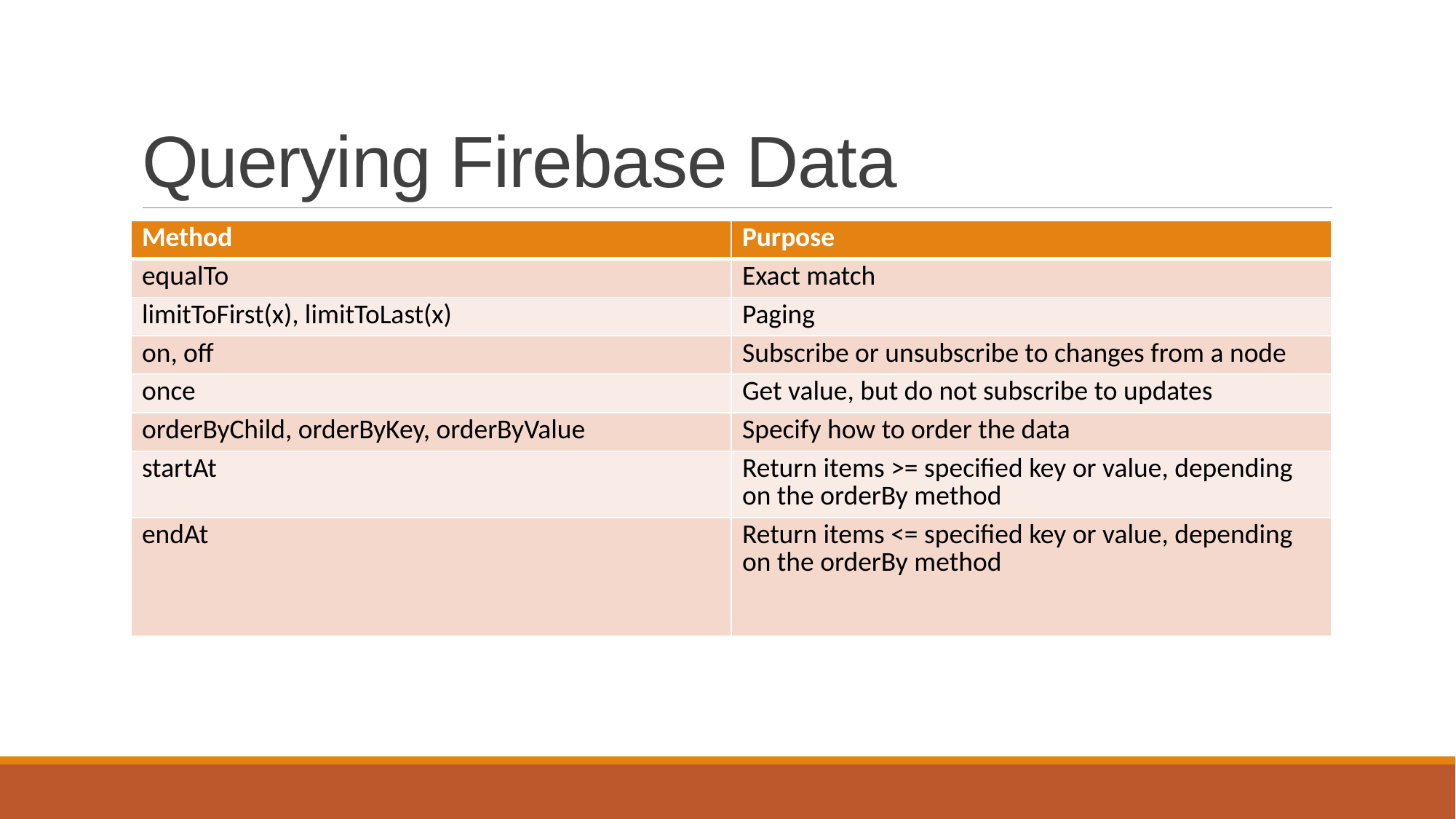

# Querying Firebase Data
| Method | Purpose |
| --- | --- |
| equalTo | Exact match |
| limitToFirst(x), limitToLast(x) | Paging |
| on, off | Subscribe or unsubscribe to changes from a node |
| once | Get value, but do not subscribe to updates |
| orderByChild, orderByKey, orderByValue | Specify how to order the data |
| startAt | Return items >= specified key or value, depending on the orderBy method |
| endAt | Return items <= specified key or value, depending on the orderBy method |